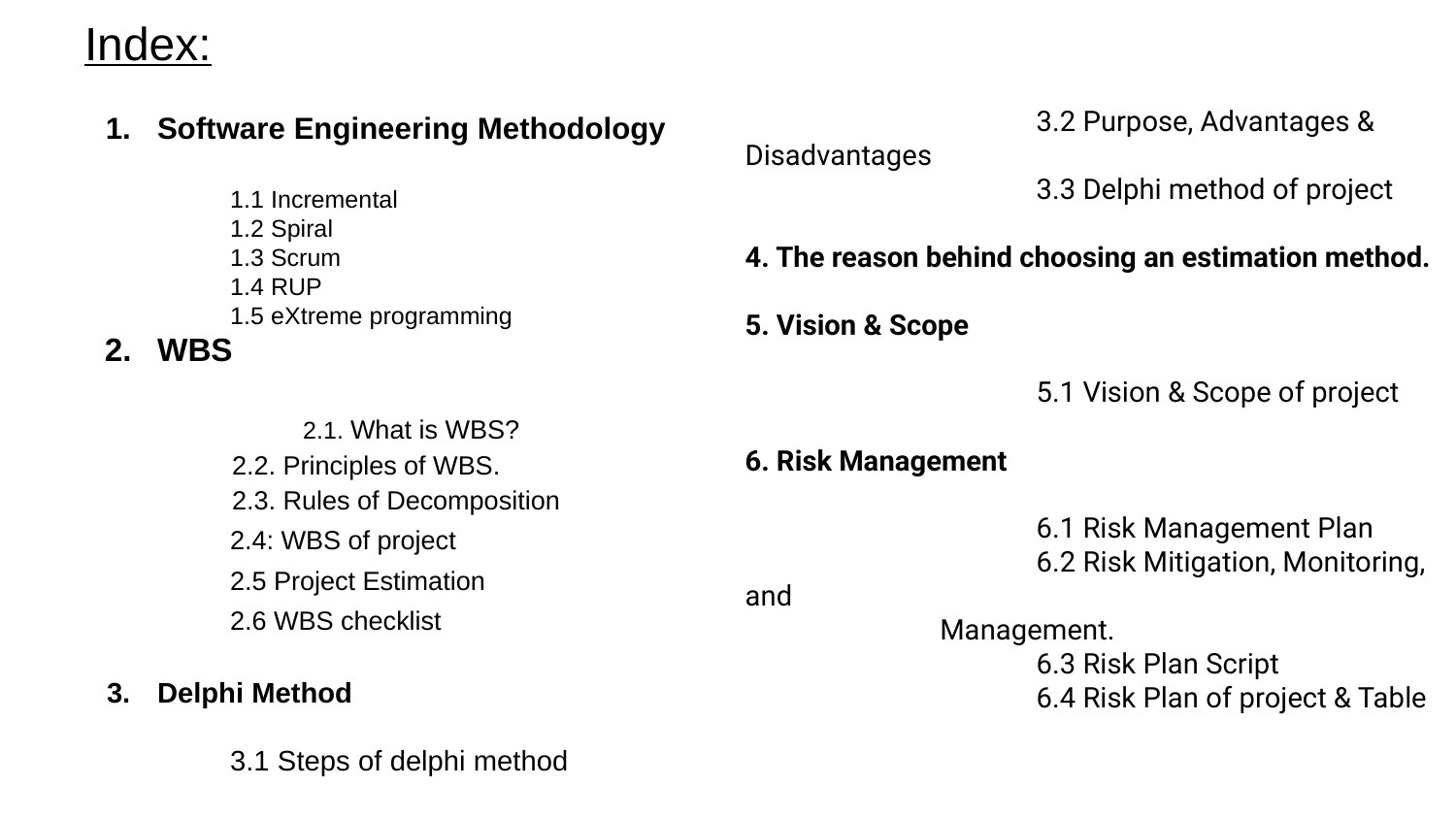

Index:

Software Engineering Methodology

1.1 Incremental
1.2 Spiral
1.3 Scrum
1.4 RUP
1.5 eXtreme programming
WBS

	2.1. What is WBS?
2.2. Principles of WBS.
2.3. Rules of Decomposition
2.4: WBS of project
2.5 Project Estimation
2.6 WBS checklist

Delphi Method

3.1 Steps of delphi method

		3.2 Purpose, Advantages & Disadvantages
		3.3 Delphi method of project

4. The reason behind choosing an estimation method.

5. Vision & Scope

		5.1 Vision & Scope of project

6. Risk Management

		6.1 Risk Management Plan
		6.2 Risk Mitigation, Monitoring, and
       Management.
		6.3 Risk Plan Script
		6.4 Risk Plan of project & Table